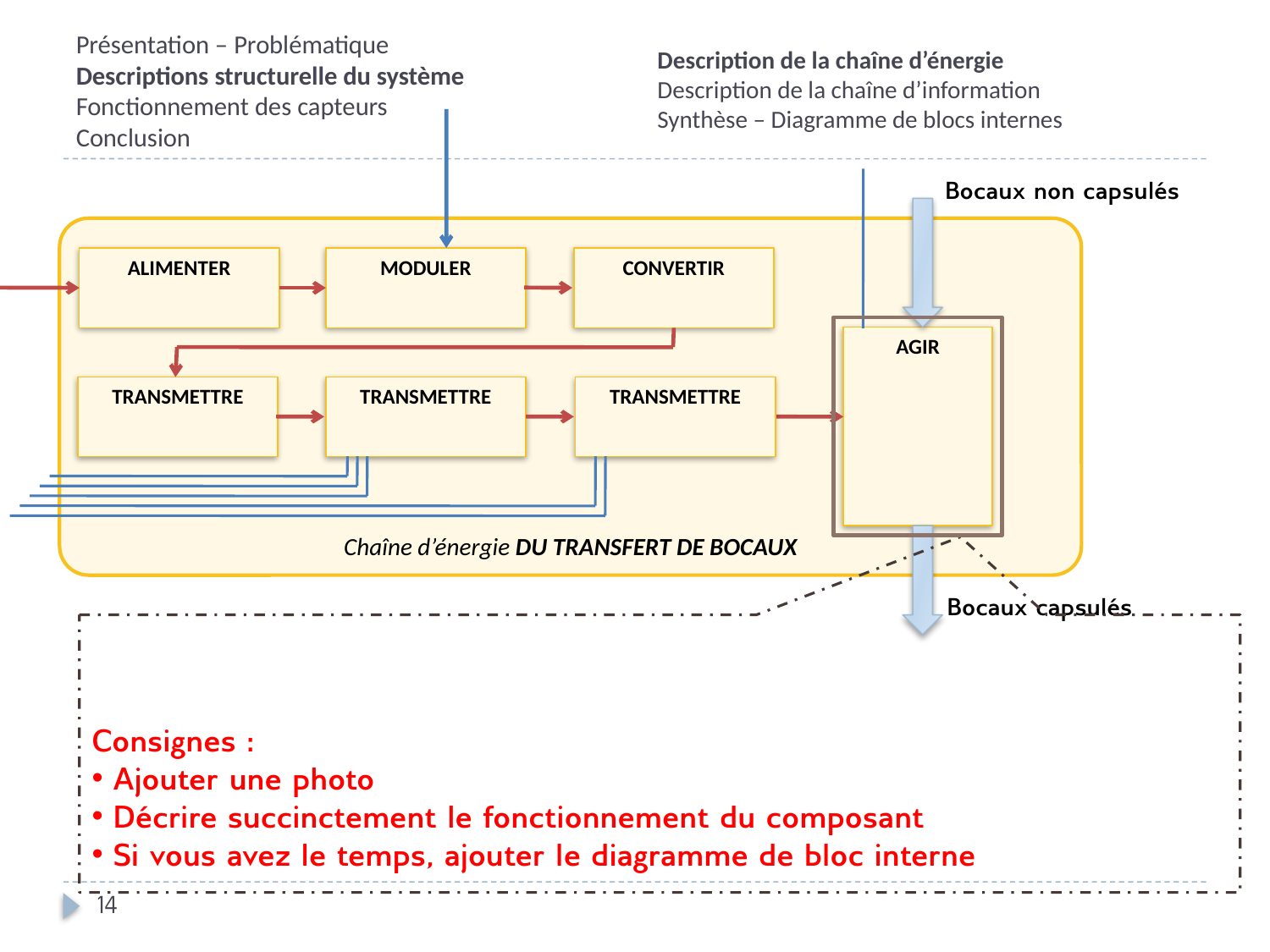

Description de la chaîne d’énergie
Description de la chaîne d’information
Synthèse – Diagramme de blocs internes
# Présentation – Problématique Descriptions structurelle du système Fonctionnement des capteurs Conclusion
Bocaux non capsulés

Chaîne d’énergie DU TRANSFERT DE BOCAUX
ALIMENTER

MODULER

CONVERTIR

AGIR

TRANSMETTRE

TRANSMETTRE
TRANSMETTRE

Bocaux capsulés

Consignes :
 Ajouter une photo
 Décrire succinctement le fonctionnement du composant
 Si vous avez le temps, ajouter le diagramme de bloc interne
14